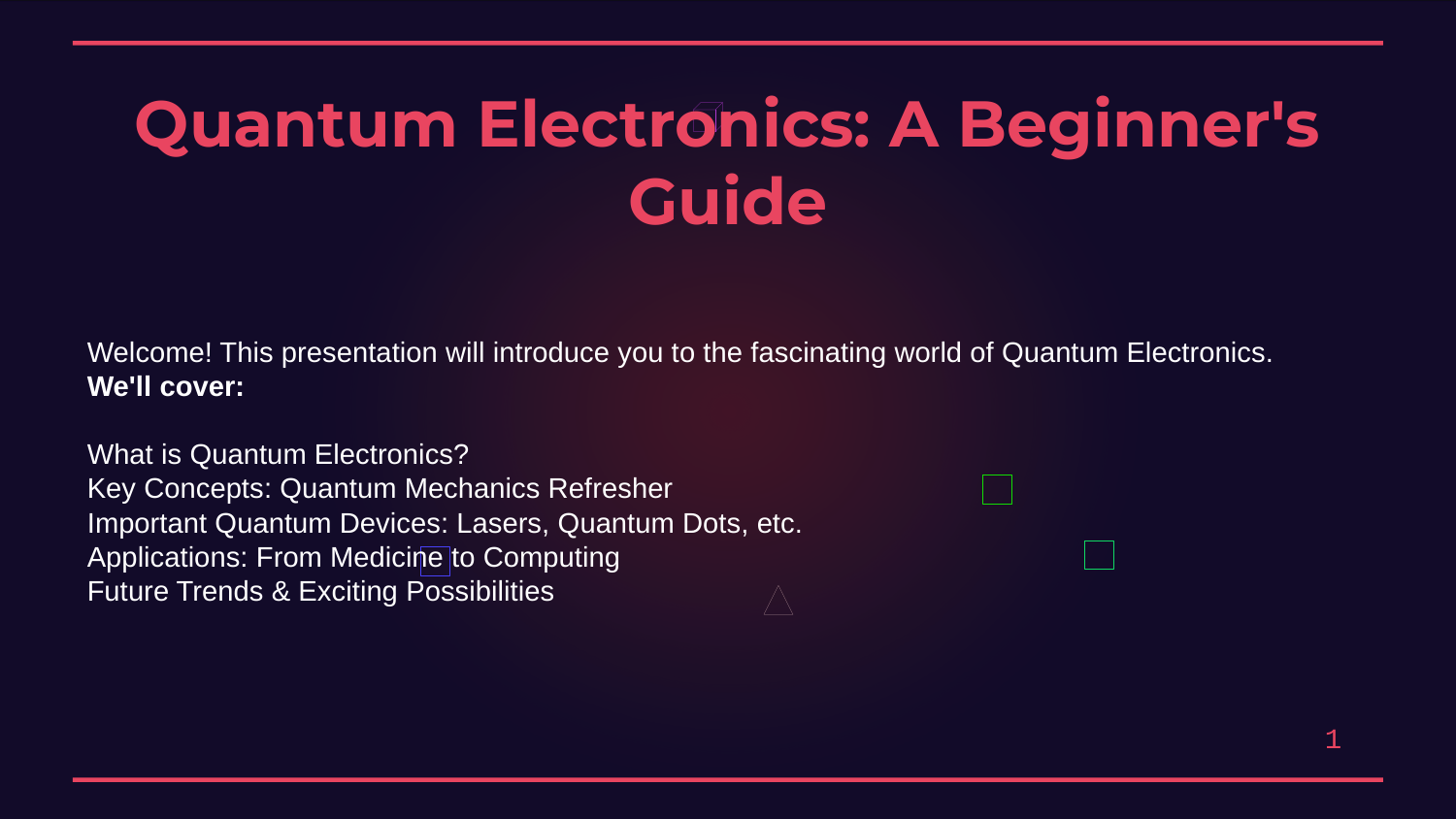

Quantum Electronics: A Beginner's Guide

Welcome! This presentation will introduce you to the fascinating world of Quantum Electronics.
We'll cover:

What is Quantum Electronics?
Key Concepts: Quantum Mechanics Refresher
Important Quantum Devices: Lasers, Quantum Dots, etc.
Applications: From Medicine to Computing
Future Trends & Exciting Possibilities

1